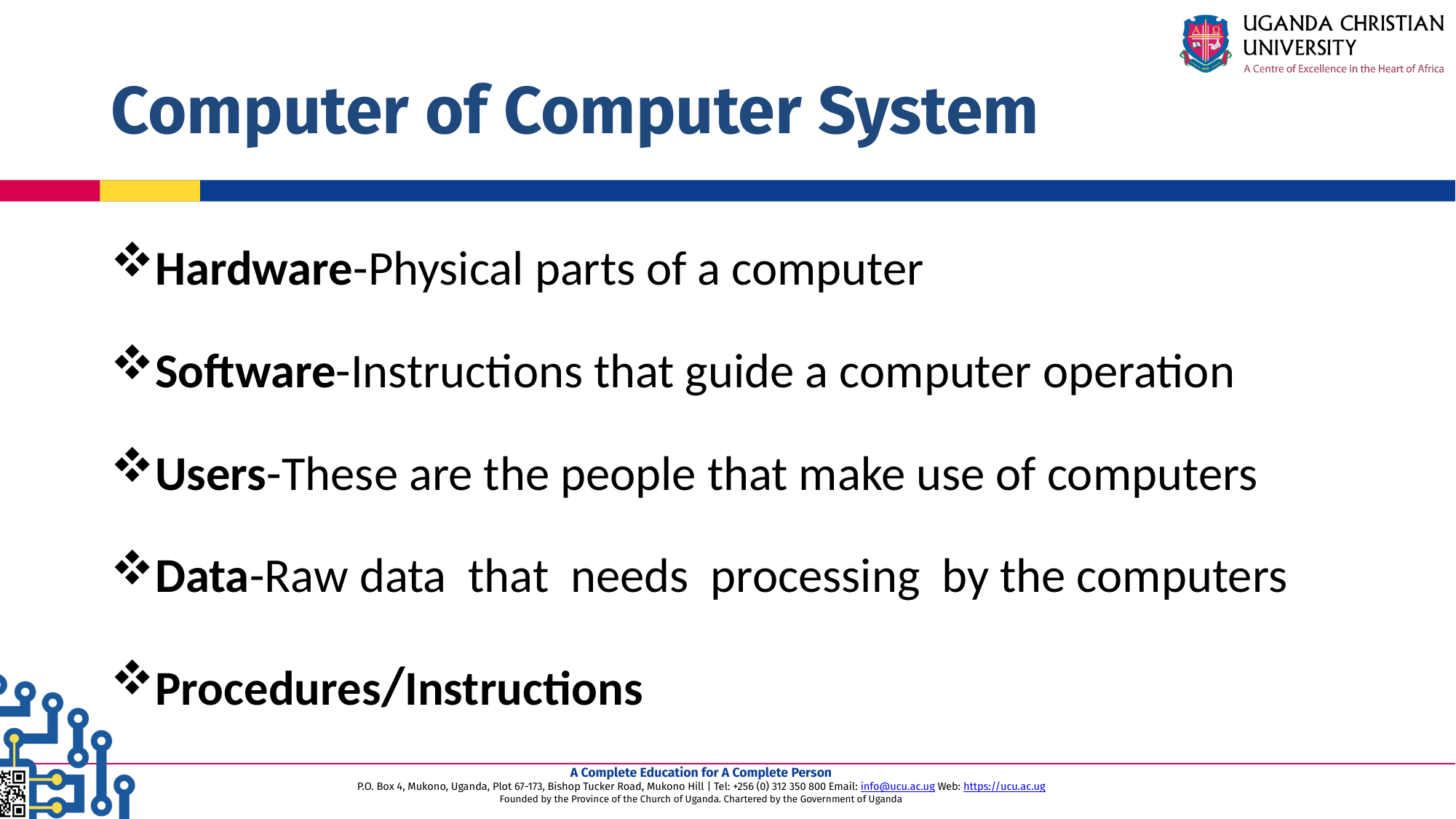

# Computer of Computer System
Hardware-Physical parts of a computer
Software-Instructions that guide a computer operation
Users-These are the people that make use of computers
Data-Raw data  that  needs  processing  by the computers
Procedures/Instructions